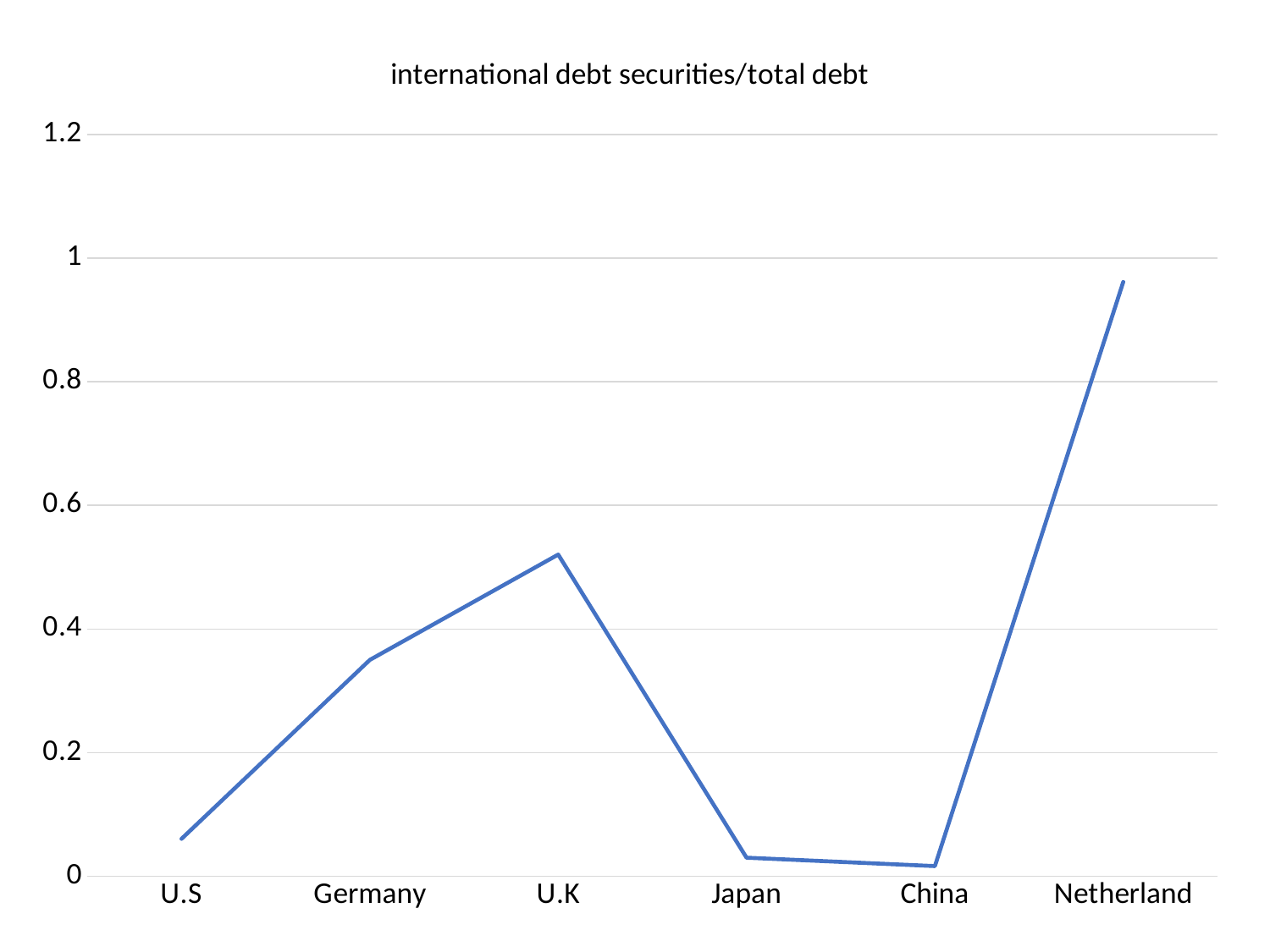

### Chart:

| Category | international debt securities/total debt |
|---|---|
| U.S | 0.06043983443873734 |
| Germany | 0.3499214248297538 |
| U.K | 0.5203408908184596 |
| Japan | 0.02996950992786495 |
| China | 0.016331758866383796 |
| Netherland | 0.9614190687361419 |